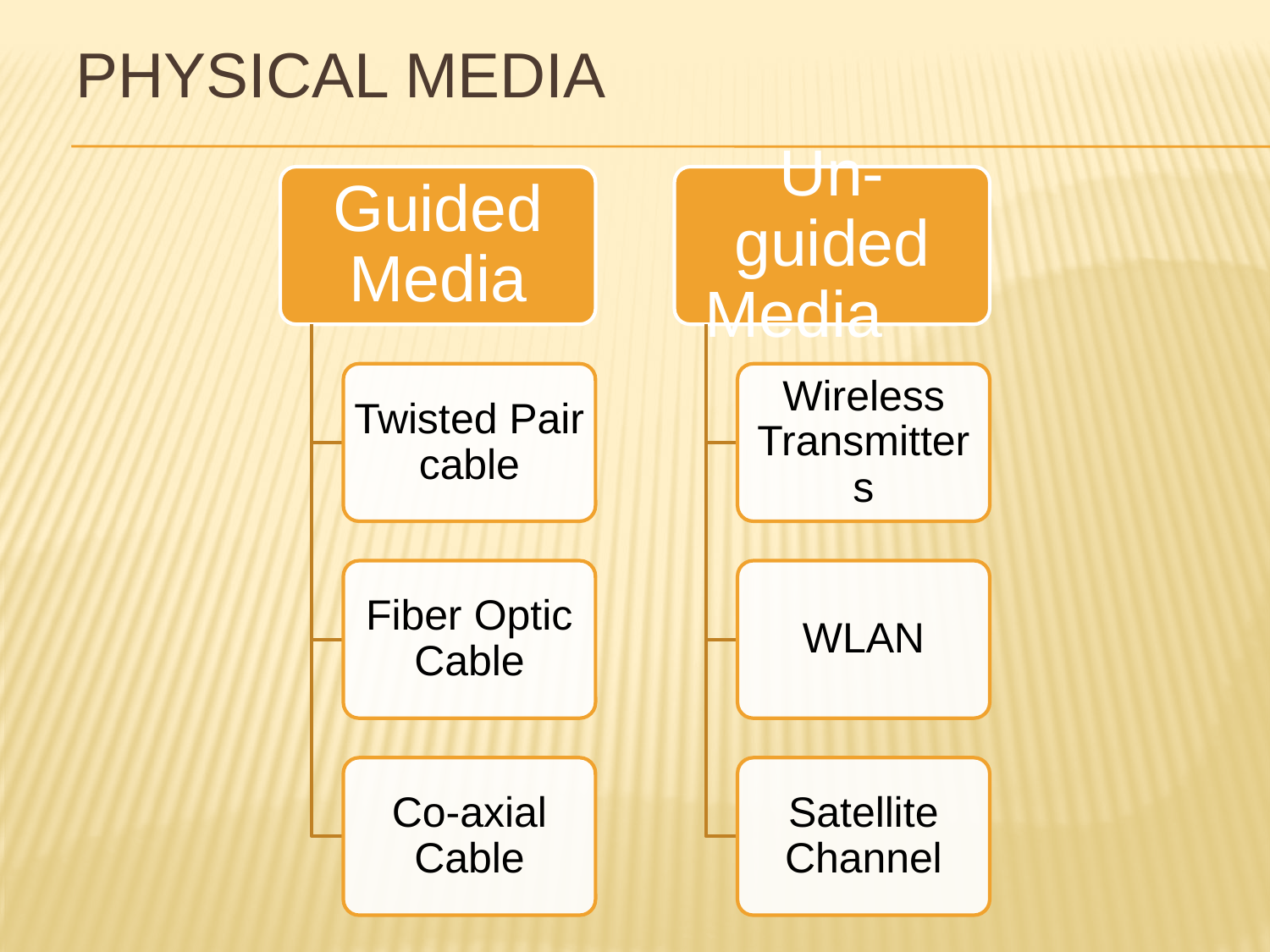

# Physical Media
Guided Media
Twisted Pair cable
Fiber Optic Cable
Co-axial Cable
Un-guided Media
Wireless Transmitters
WLAN
Satellite Channel